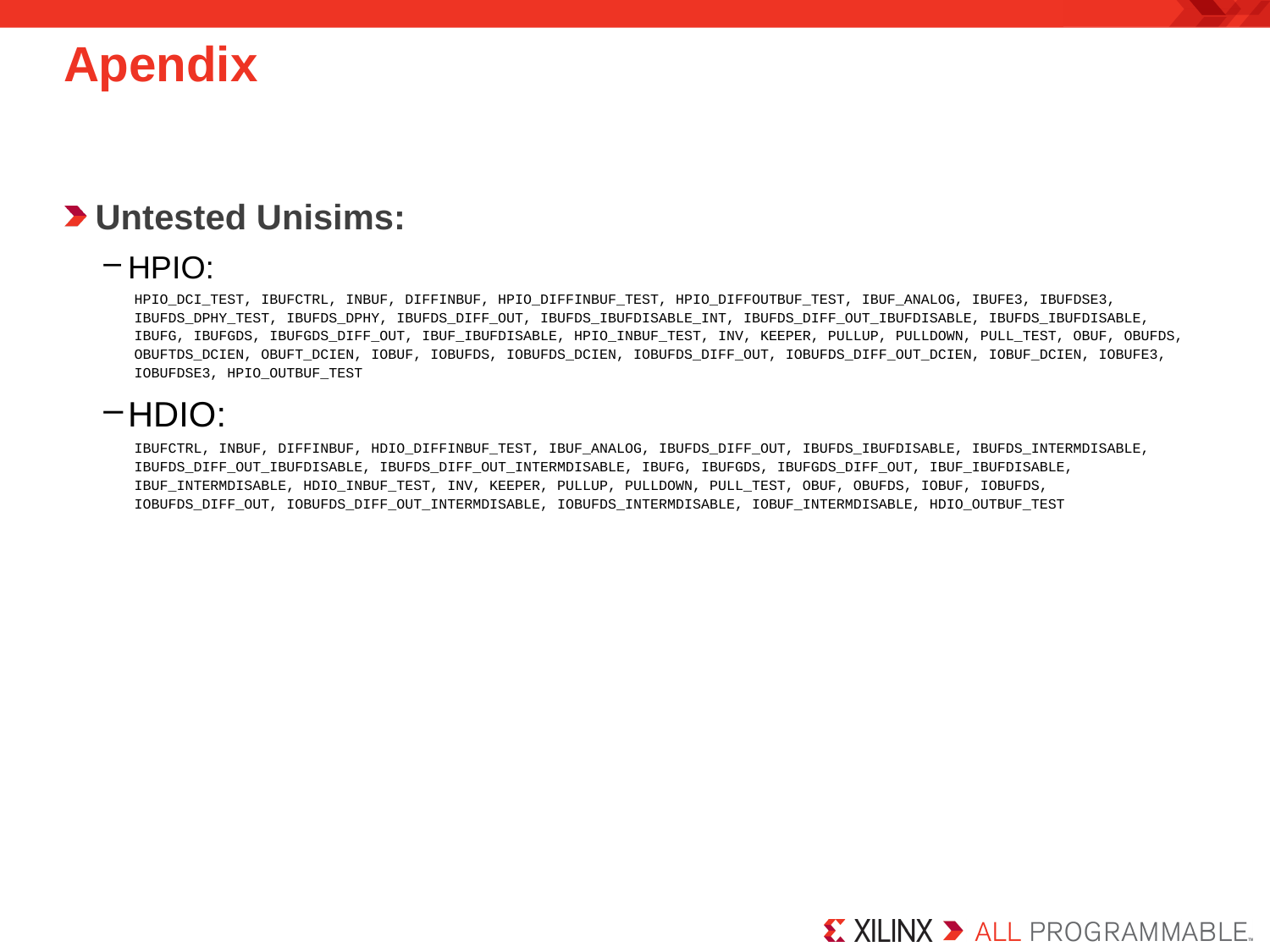

# Apendix
Untested Unisims:
HPIO:
HPIO_DCI_TEST, IBUFCTRL, INBUF, DIFFINBUF, HPIO_DIFFINBUF_TEST, HPIO_DIFFOUTBUF_TEST, IBUF_ANALOG, IBUFE3, IBUFDSE3, IBUFDS_DPHY_TEST, IBUFDS_DPHY, IBUFDS_DIFF_OUT, IBUFDS_IBUFDISABLE_INT, IBUFDS_DIFF_OUT_IBUFDISABLE, IBUFDS_IBUFDISABLE, IBUFG, IBUFGDS, IBUFGDS_DIFF_OUT, IBUF_IBUFDISABLE, HPIO_INBUF_TEST, INV, KEEPER, PULLUP, PULLDOWN, PULL_TEST, OBUF, OBUFDS, OBUFTDS_DCIEN, OBUFT_DCIEN, IOBUF, IOBUFDS, IOBUFDS_DCIEN, IOBUFDS_DIFF_OUT, IOBUFDS_DIFF_OUT_DCIEN, IOBUF_DCIEN, IOBUFE3, IOBUFDSE3, HPIO_OUTBUF_TEST
HDIO:
IBUFCTRL, INBUF, DIFFINBUF, HDIO_DIFFINBUF_TEST, IBUF_ANALOG, IBUFDS_DIFF_OUT, IBUFDS_IBUFDISABLE, IBUFDS_INTERMDISABLE, IBUFDS_DIFF_OUT_IBUFDISABLE, IBUFDS_DIFF_OUT_INTERMDISABLE, IBUFG, IBUFGDS, IBUFGDS_DIFF_OUT, IBUF_IBUFDISABLE, IBUF_INTERMDISABLE, HDIO_INBUF_TEST, INV, KEEPER, PULLUP, PULLDOWN, PULL_TEST, OBUF, OBUFDS, IOBUF, IOBUFDS, IOBUFDS_DIFF_OUT, IOBUFDS_DIFF_OUT_INTERMDISABLE, IOBUFDS_INTERMDISABLE, IOBUF_INTERMDISABLE, HDIO_OUTBUF_TEST